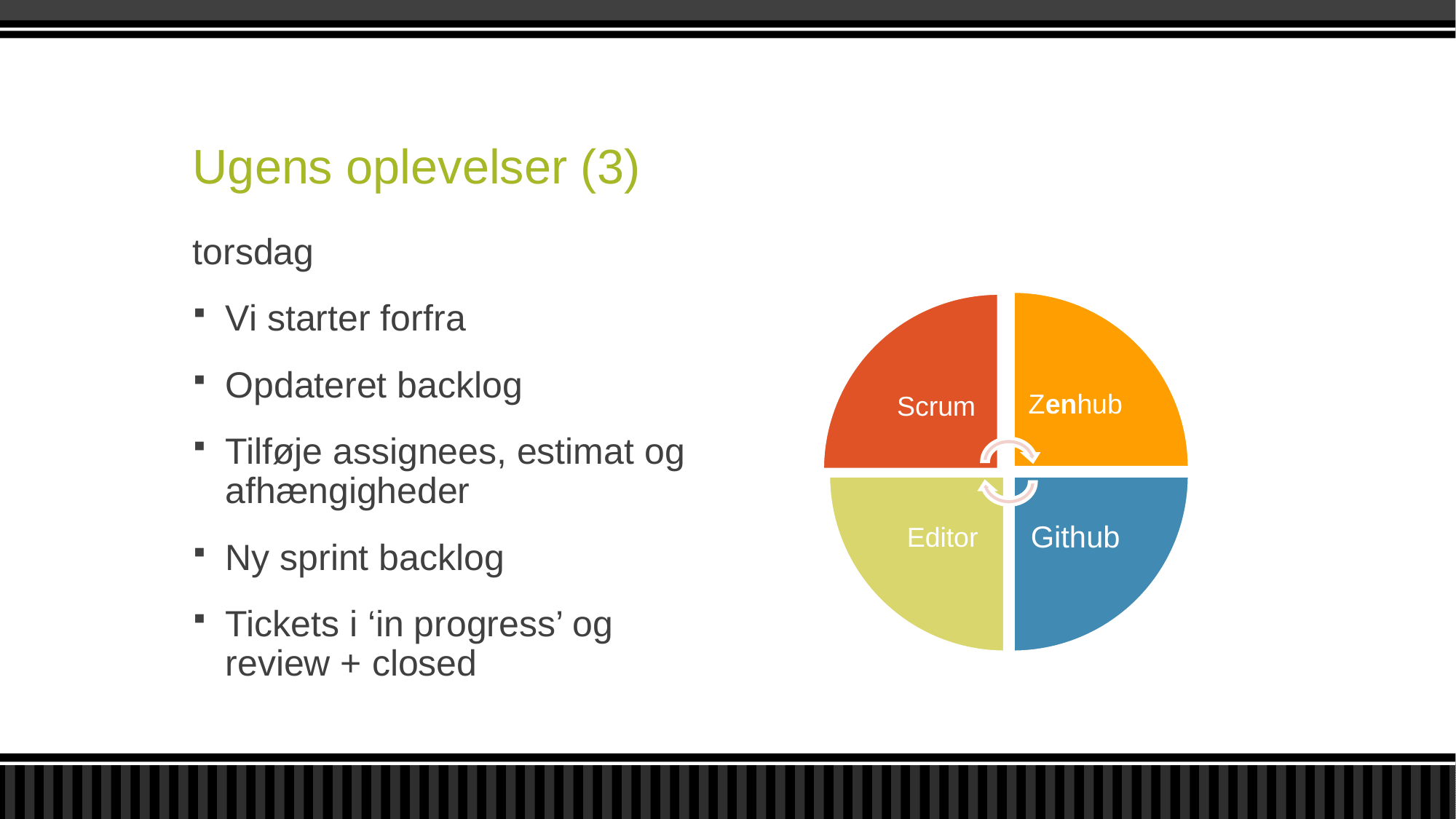

# Ugens oplevelser (3)
torsdag
Vi starter forfra
Opdateret backlog
Tilføje assignees, estimat og afhængigheder
Ny sprint backlog
Tickets i ‘in progress’ og review + closed

Scrum
Zenhub
Github
Editor